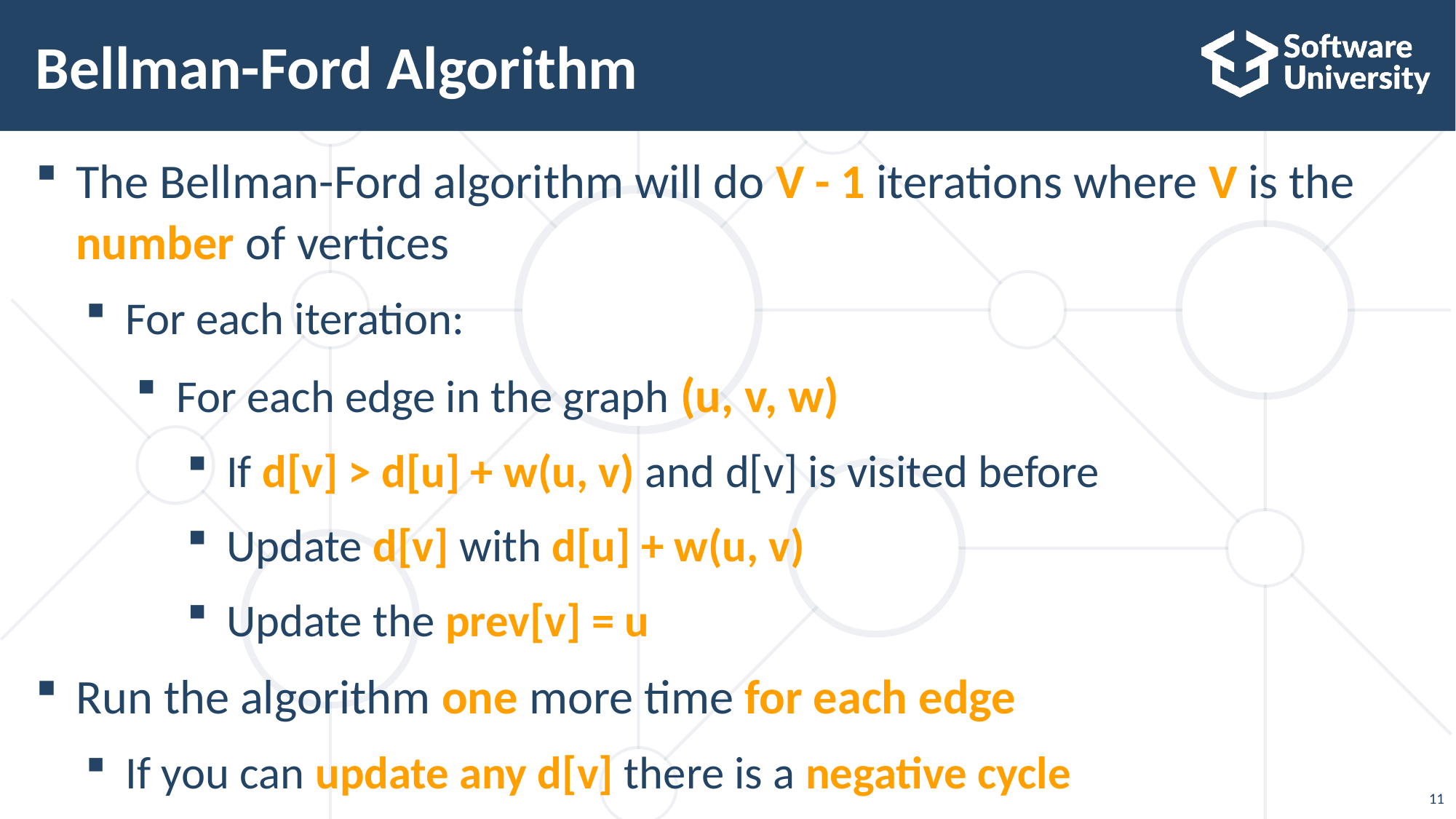

# Bellman-Ford Algorithm
The Bellman-Ford algorithm will do V - 1 iterations where V is the number of vertices
For each iteration:
For each edge in the graph (u, v, w)
If d[v] > d[u] + w(u, v) and d[v] is visited before
Update d[v] with d[u] + w(u, v)
Update the prev[v] = u
Run the algorithm one more time for each edge
If you can update any d[v] there is a negative cycle

11